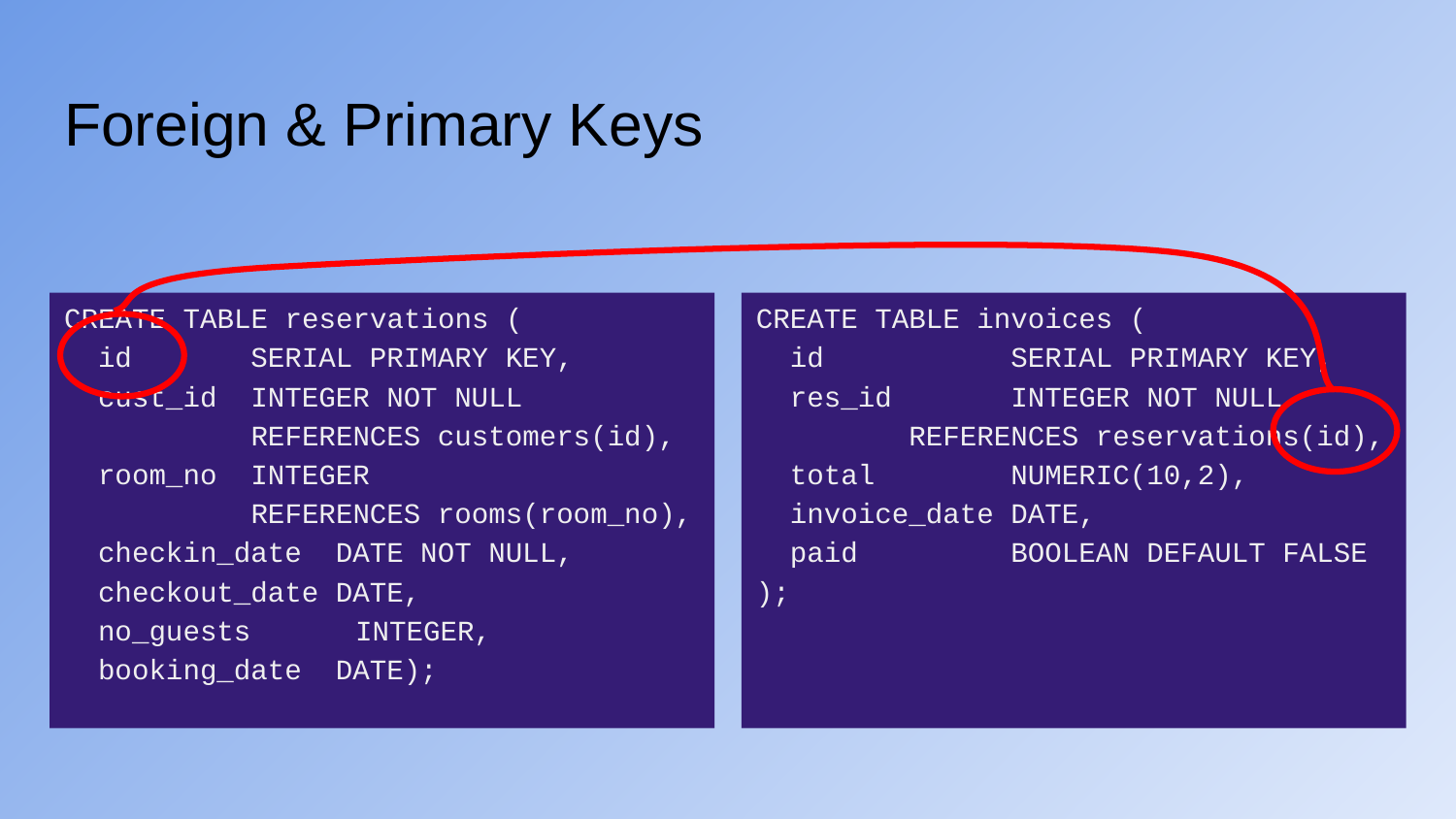

# Foreign & Primary Keys

CREATE TABLE reservations (
  id       SERIAL PRIMARY KEY,
  cust_id  INTEGER NOT NULL
           REFERENCES customers(id),
  room_no  INTEGER
           REFERENCES rooms(room_no),
  checkin_date  DATE NOT NULL,
  checkout_date DATE,
  no_guests 	INTEGER,
  booking_date  DATE);
CREATE TABLE invoices (
  id           SERIAL PRIMARY KEY,
  res_id       INTEGER NOT NULL
         REFERENCES reservations(id),
  total        NUMERIC(10,2),
  invoice_date DATE,
  paid         BOOLEAN DEFAULT FALSE
);